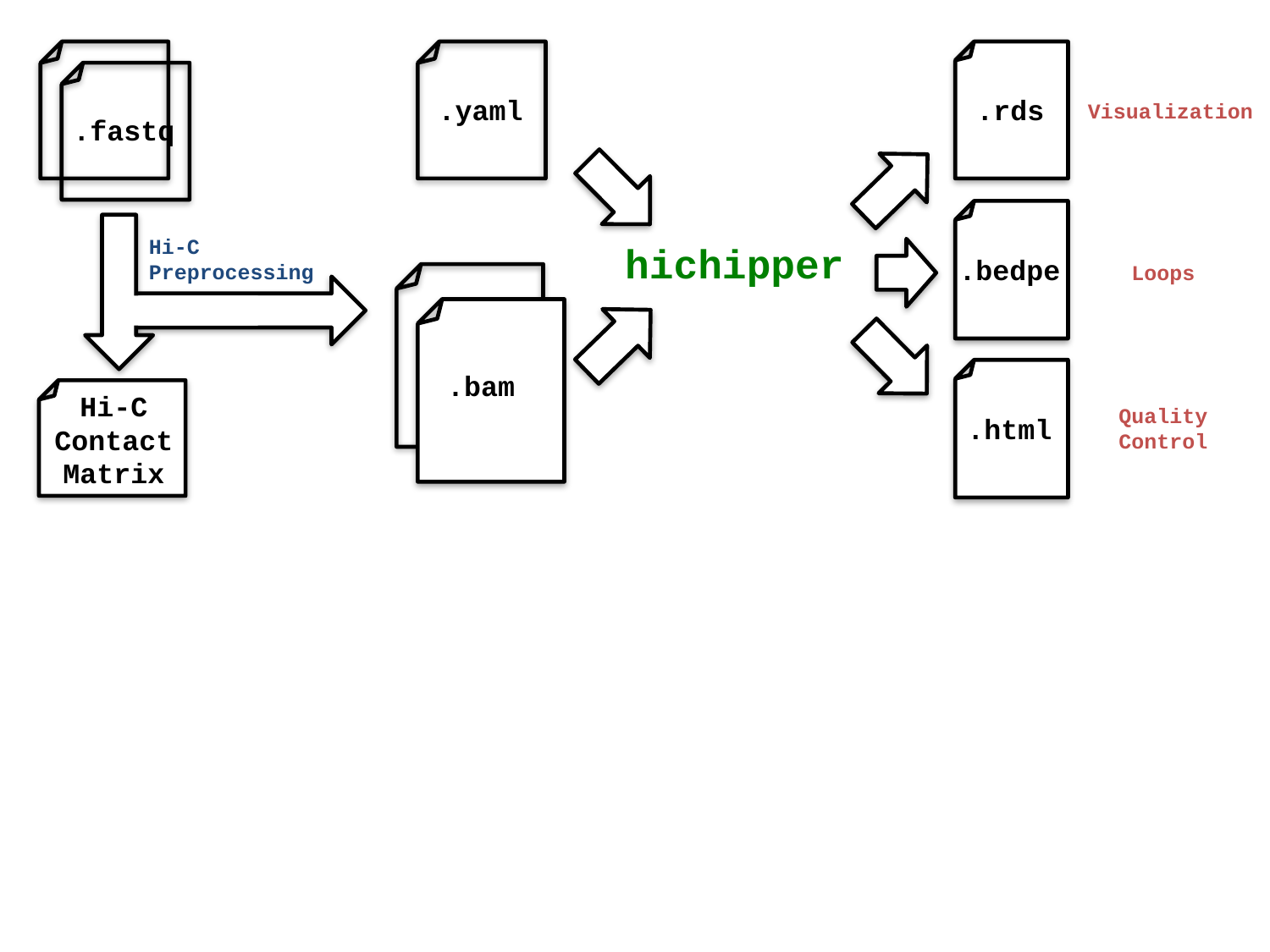

.yaml
 .rds
Visualization
.fastq

Hi-C
Preprocessing
hichipper

.bedpe
Loops

 .bam

Hi-C
Contact
Matrix
Quality Control
.html